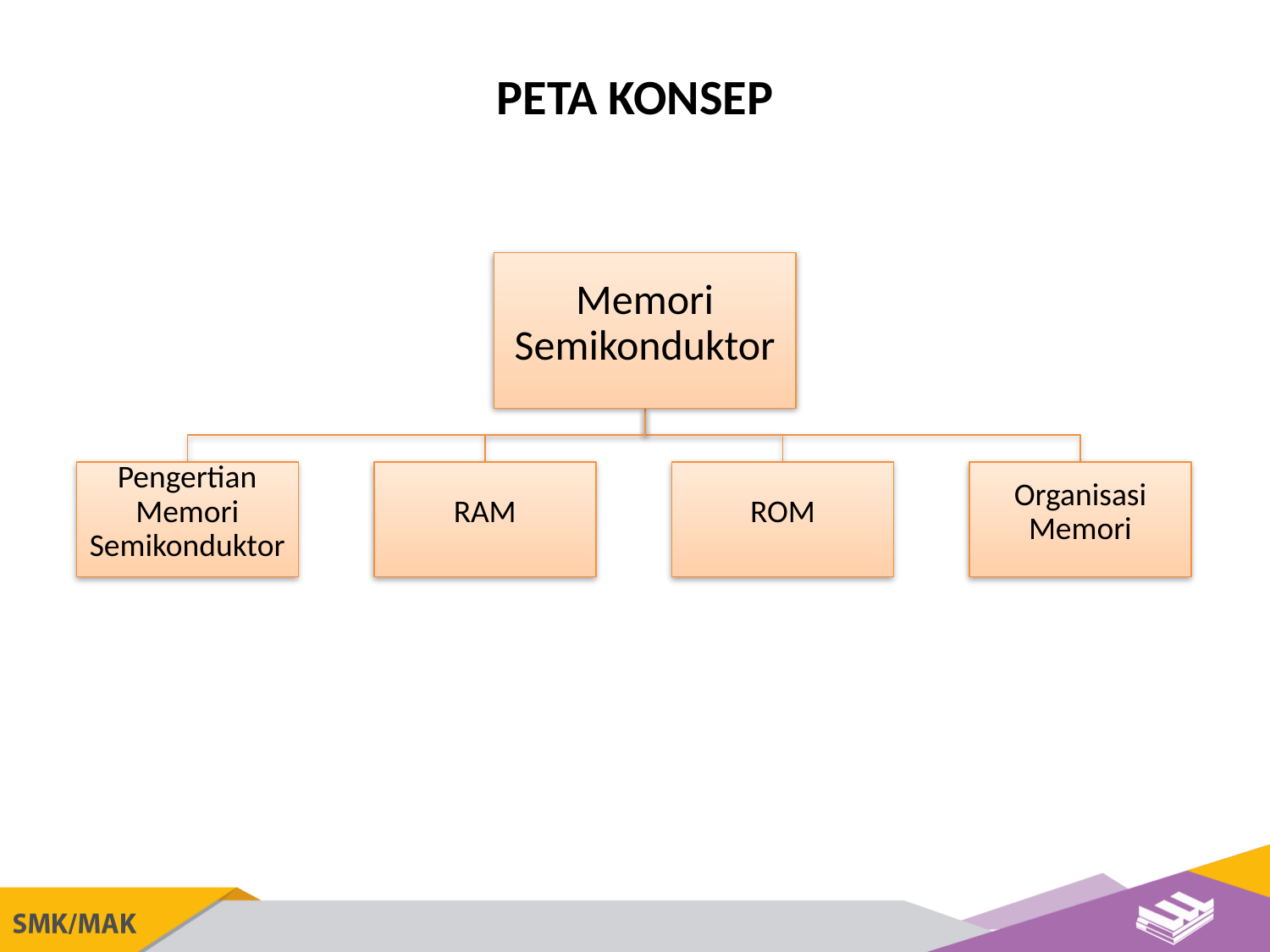

PETA KONSEP

Memori Semikonduktor

Pengertian Memori Semikonduktor

RAM

ROM

Organisasi Memori